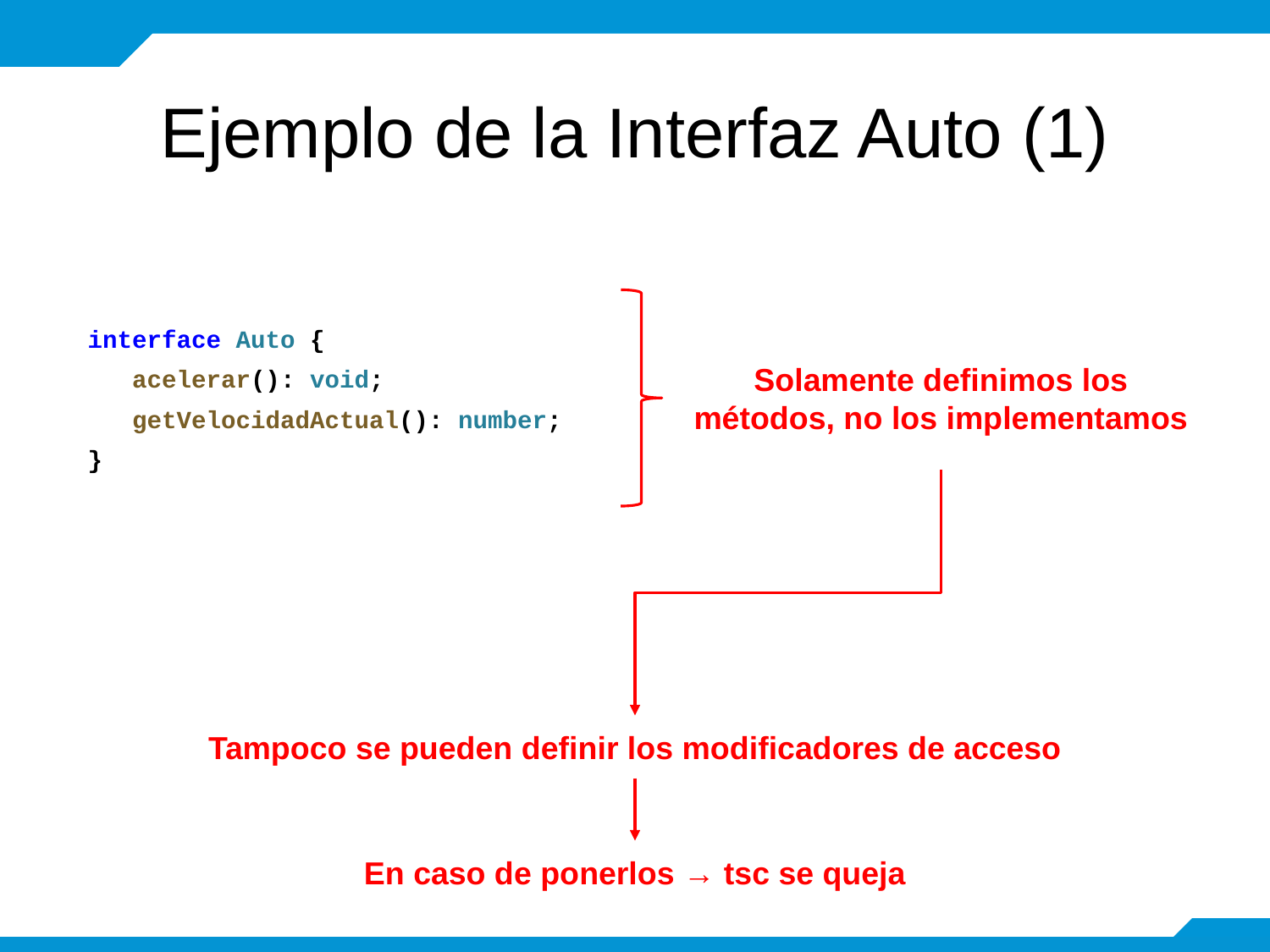

# Ejemplo de la Interfaz Auto (1)

interface Auto {
   acelerar(): void;
   getVelocidadActual(): number;
}
Solamente definimos los métodos, no los implementamos
Tampoco se pueden definir los modificadores de acceso
En caso de ponerlos → tsc se queja